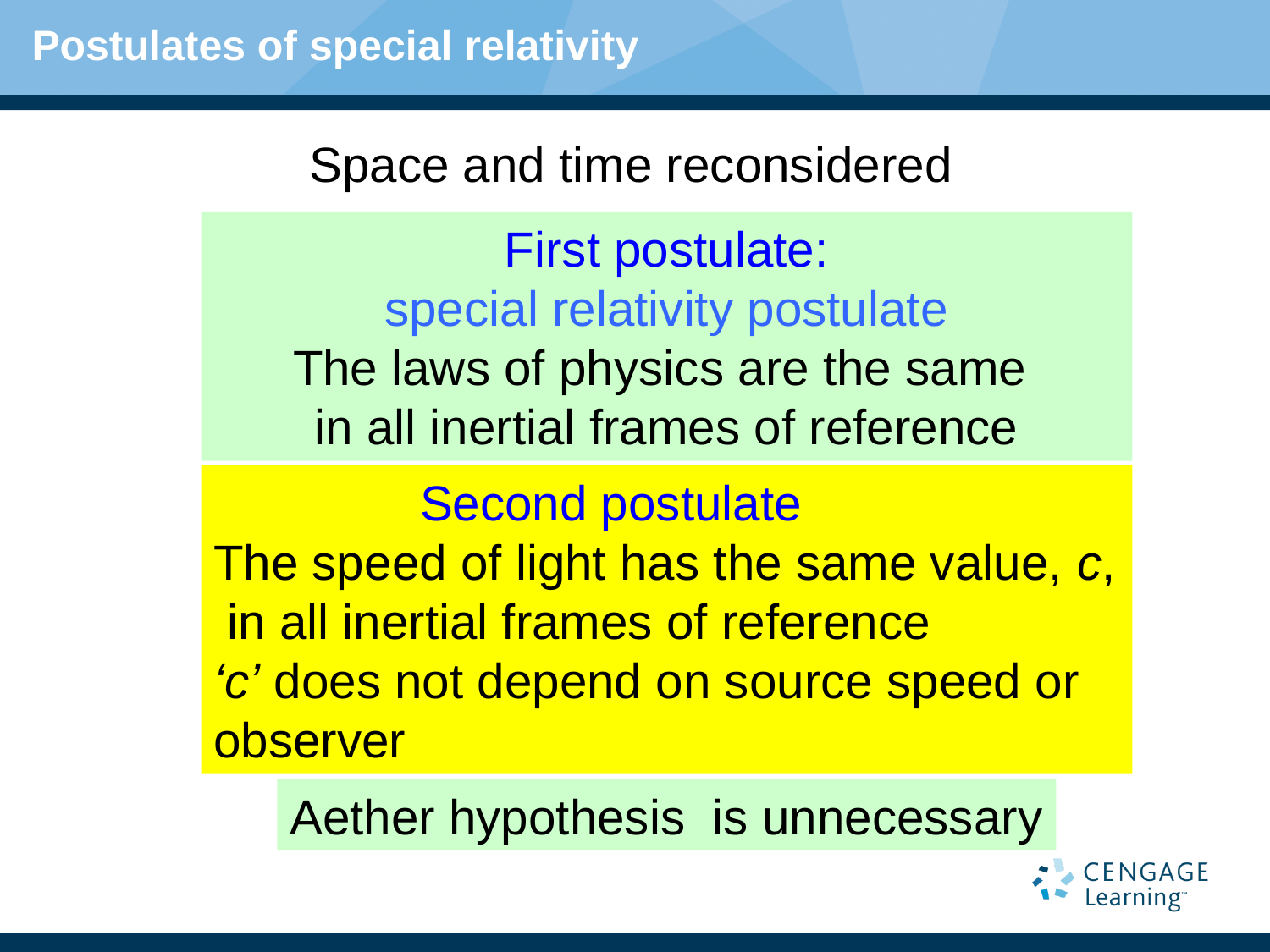

# Postulates of special relativity
Space and time reconsidered
First postulate:
special relativity postulate
The laws of physics are the same
in all inertial frames of reference
               Second postulate
The speed of light has the same value, c,
 in all inertial frames of reference
‘c’ does not depend on source speed or observer
Aether hypothesis  is unnecessary